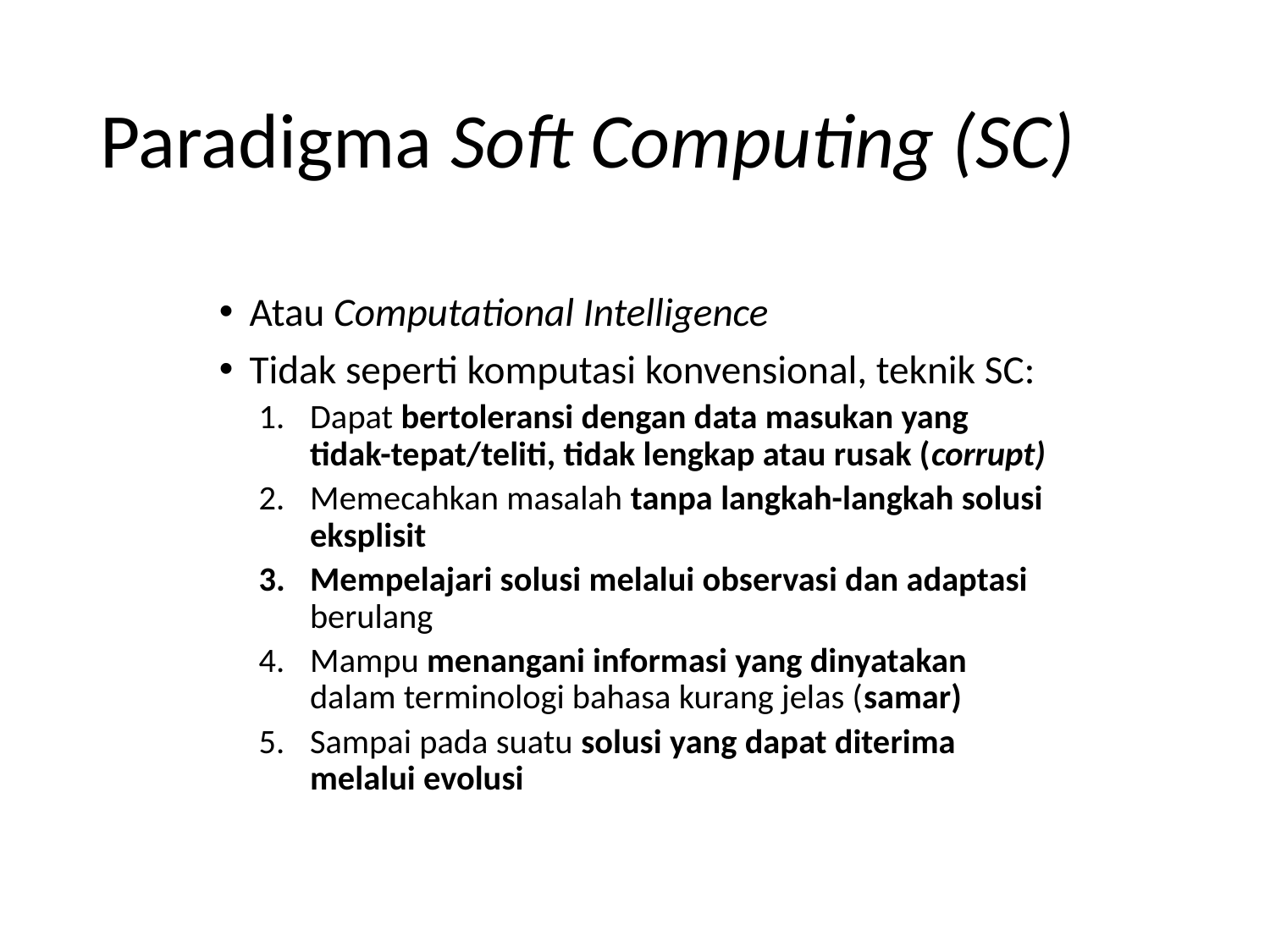

# Paradigma Soft Computing (SC)
Atau Computational Intelligence
Tidak seperti komputasi konvensional, teknik SC:
Dapat bertoleransi dengan data masukan yang tidak-tepat/teliti, tidak lengkap atau rusak (corrupt)
Memecahkan masalah tanpa langkah-langkah solusi eksplisit
Mempelajari solusi melalui observasi dan adaptasi berulang
Mampu menangani informasi yang dinyatakan dalam terminologi bahasa kurang jelas (samar)
Sampai pada suatu solusi yang dapat diterima melalui evolusi